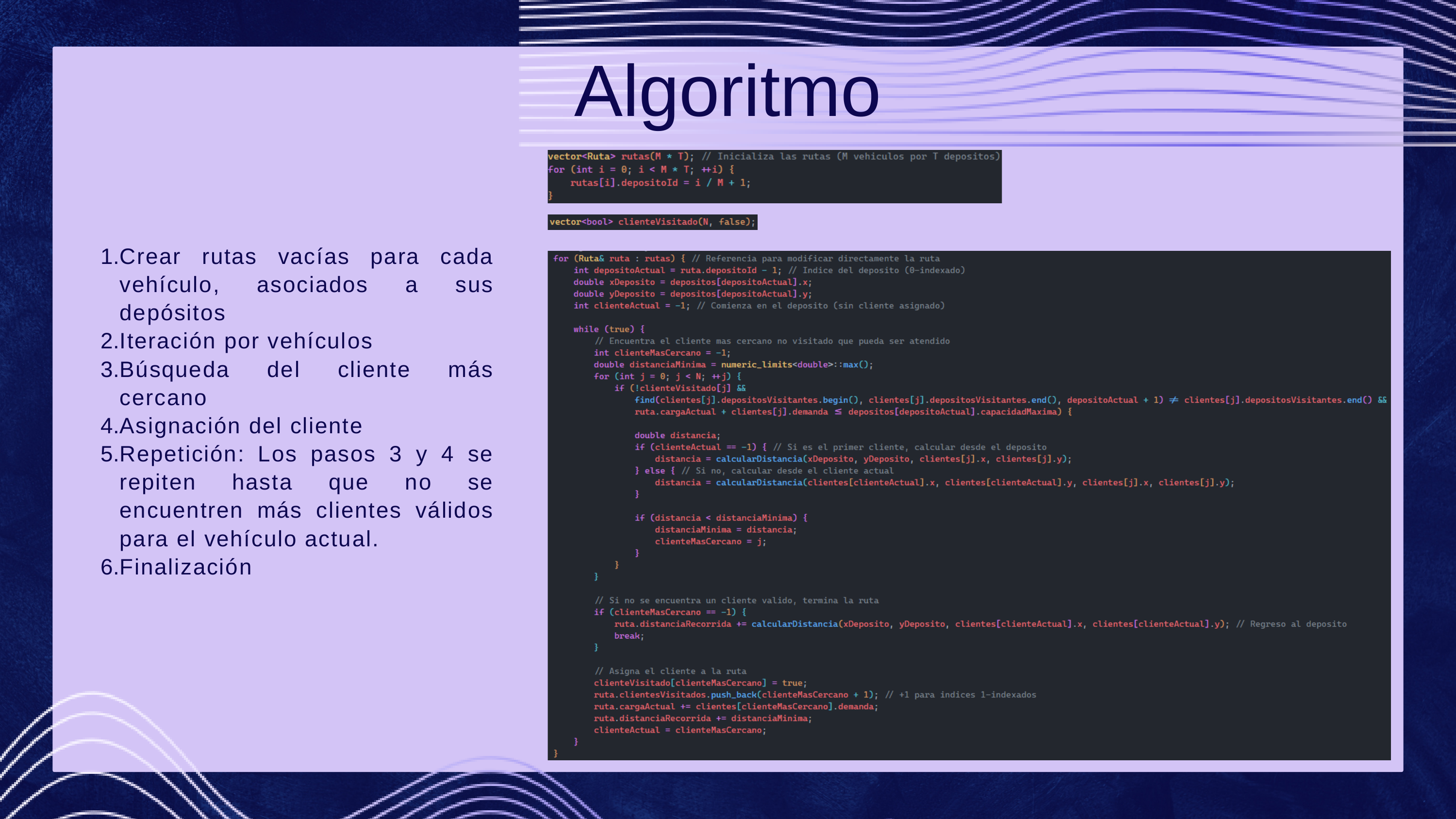

Algoritmo

Crear rutas vacías para cada vehículo, asociados a sus depósitos
Iteración por vehículos
Búsqueda del cliente más cercano
Asignación del cliente
Repetición: Los pasos 3 y 4 se repiten hasta que no se encuentren más clientes válidos para el vehículo actual.
Finalización